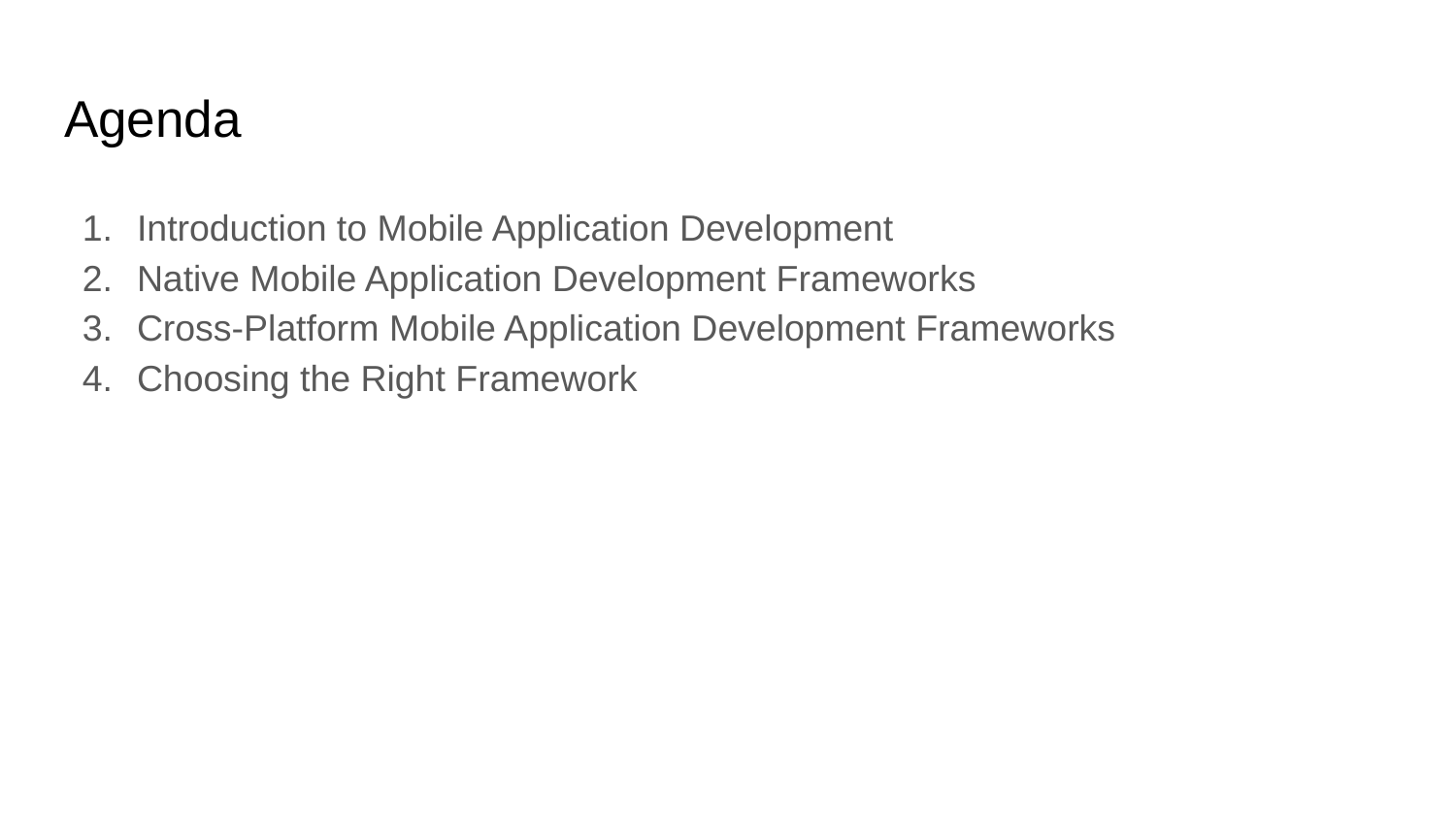

# Agenda
Introduction to Mobile Application Development
Native Mobile Application Development Frameworks
Cross-Platform Mobile Application Development Frameworks
Choosing the Right Framework